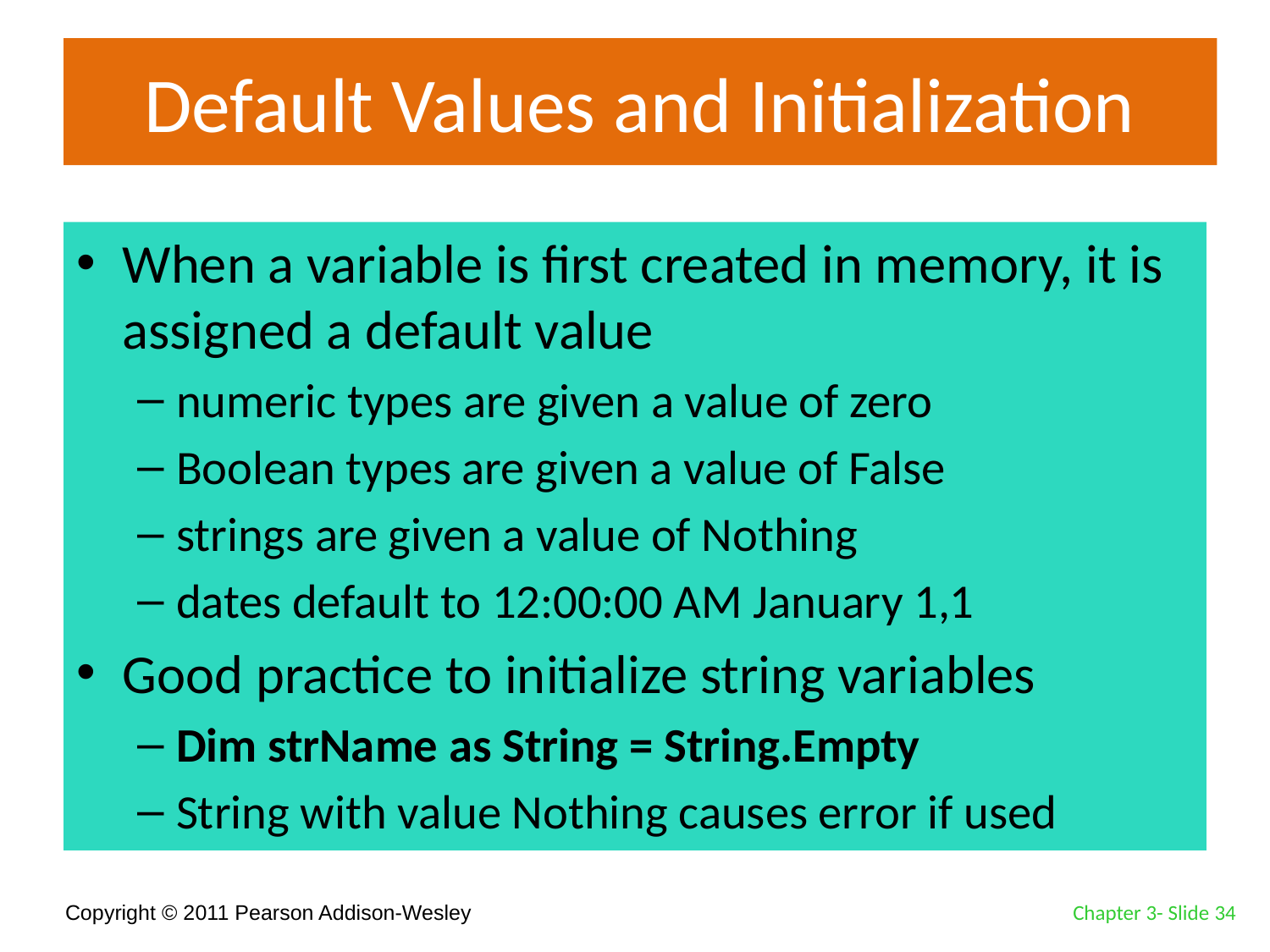

# Default Values and Initialization
When a variable is first created in memory, it is assigned a default value
numeric types are given a value of zero
Boolean types are given a value of False
strings are given a value of Nothing
dates default to 12:00:00 AM January 1,1
Good practice to initialize string variables
Dim strName as String = String.Empty
String with value Nothing causes error if used

Chapter 3- Slide 34